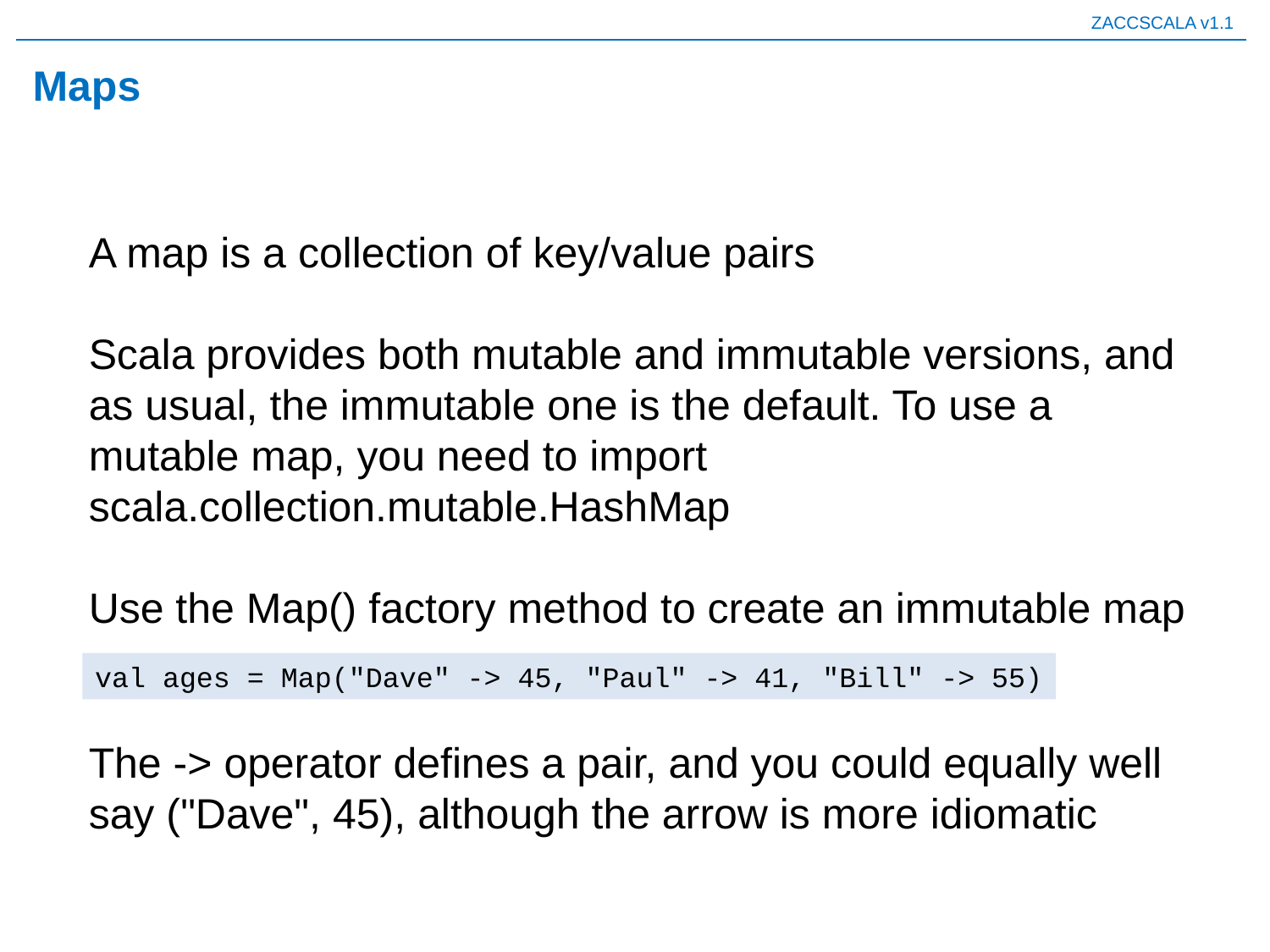

# Maps
A map is a collection of key/value pairs

Scala provides both mutable and immutable versions, and as usual, the immutable one is the default. To use a mutable map, you need to import scala.collection.mutable.HashMap

Use the Map() factory method to create an immutable map
val ages = Map("Dave" -> 45, "Paul" -> 41, "Bill" -> 55)
The -> operator defines a pair, and you could equally well say ("Dave", 45), although the arrow is more idiomatic